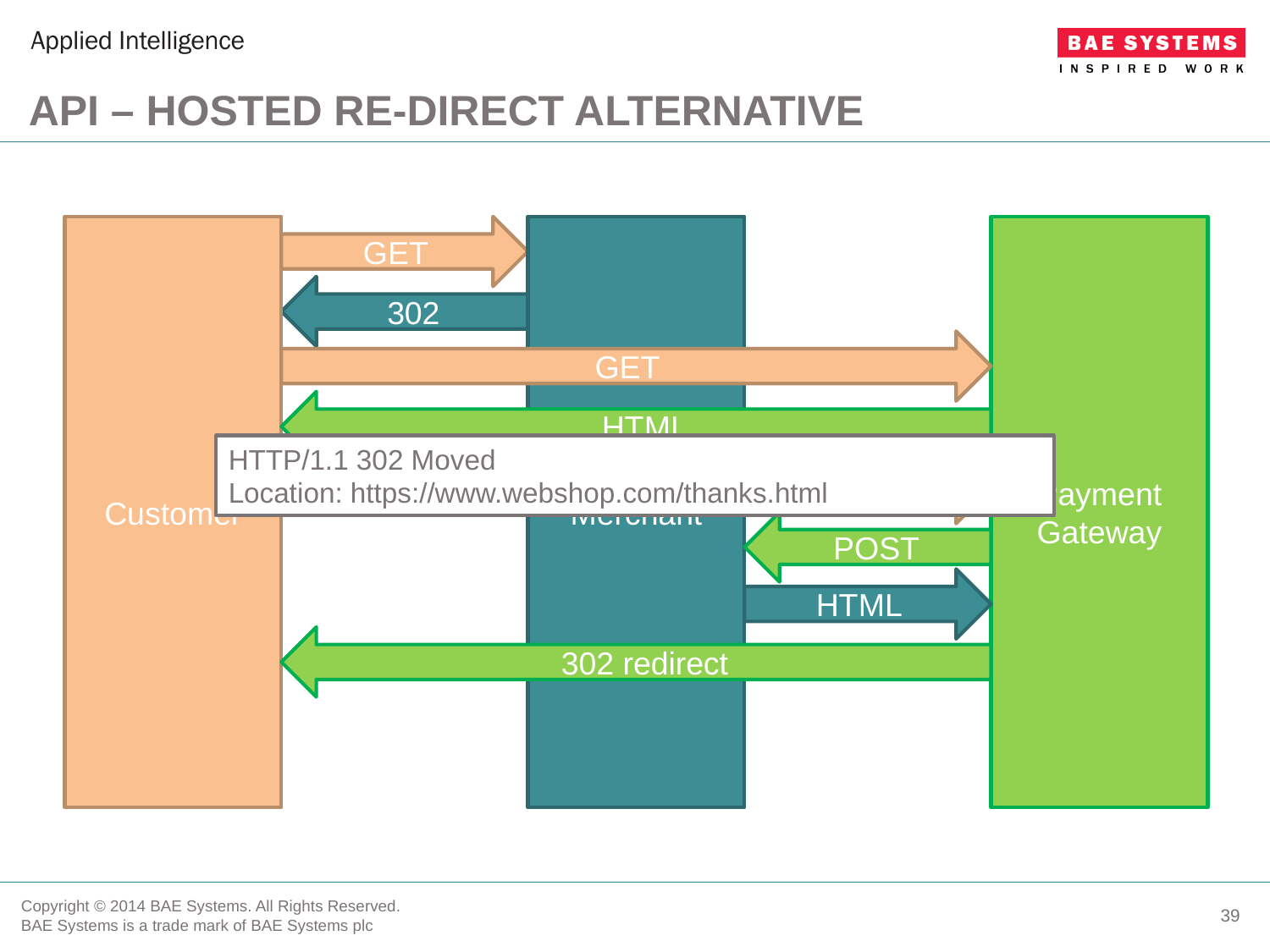

# API – Hosted re-Direct alternative
Merchant
Payment Gateway
Customer
GET
302
GET
HTML
HTTP/1.1 302 Moved
Location: https://www.webshop.com/thanks.html
POST
POST
HTML
302 redirect